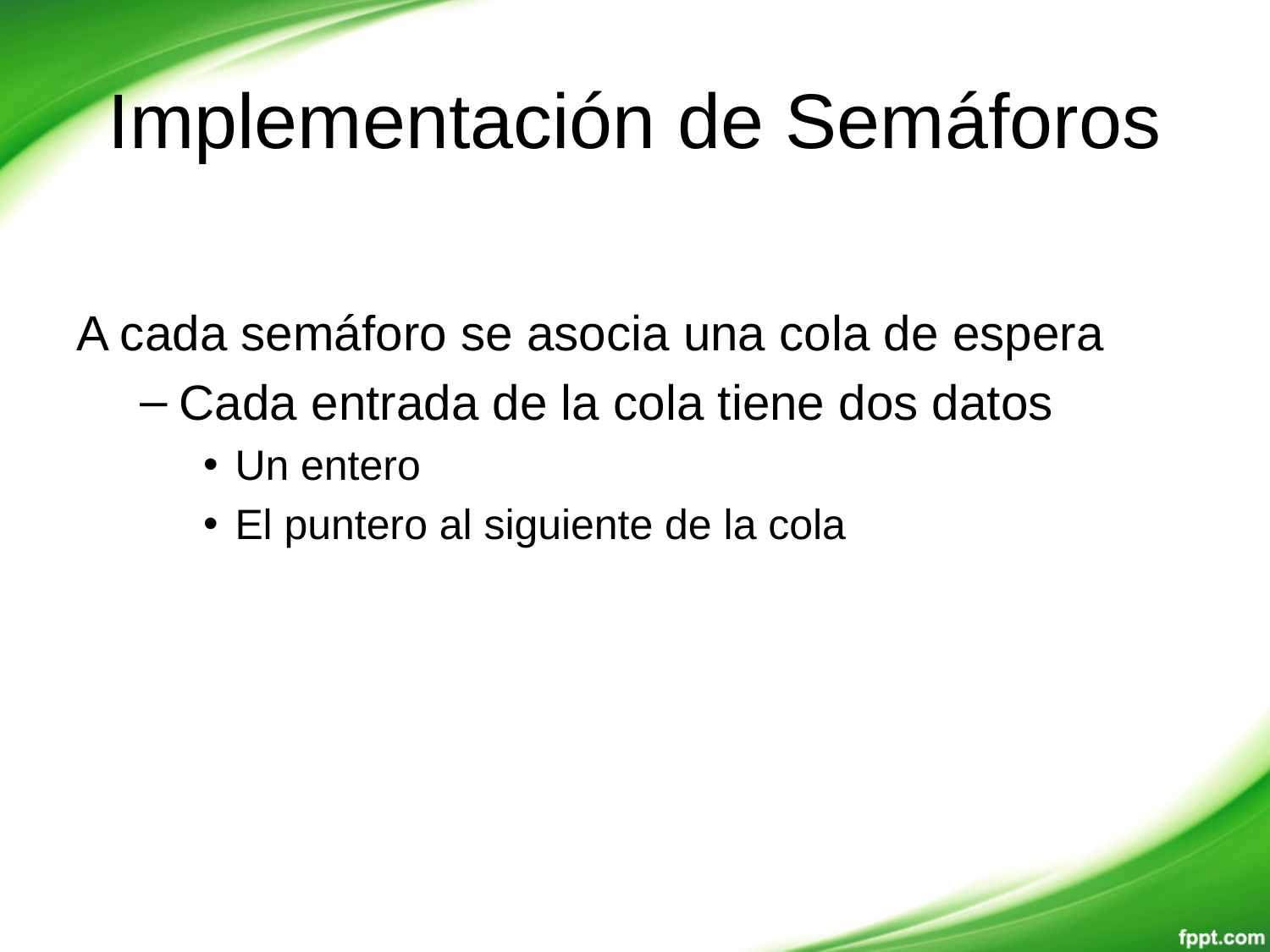

# Implementación de Semáforos

A cada semáforo se asocia una cola de espera
Cada entrada de la cola tiene dos datos
Un entero
El puntero al siguiente de la cola